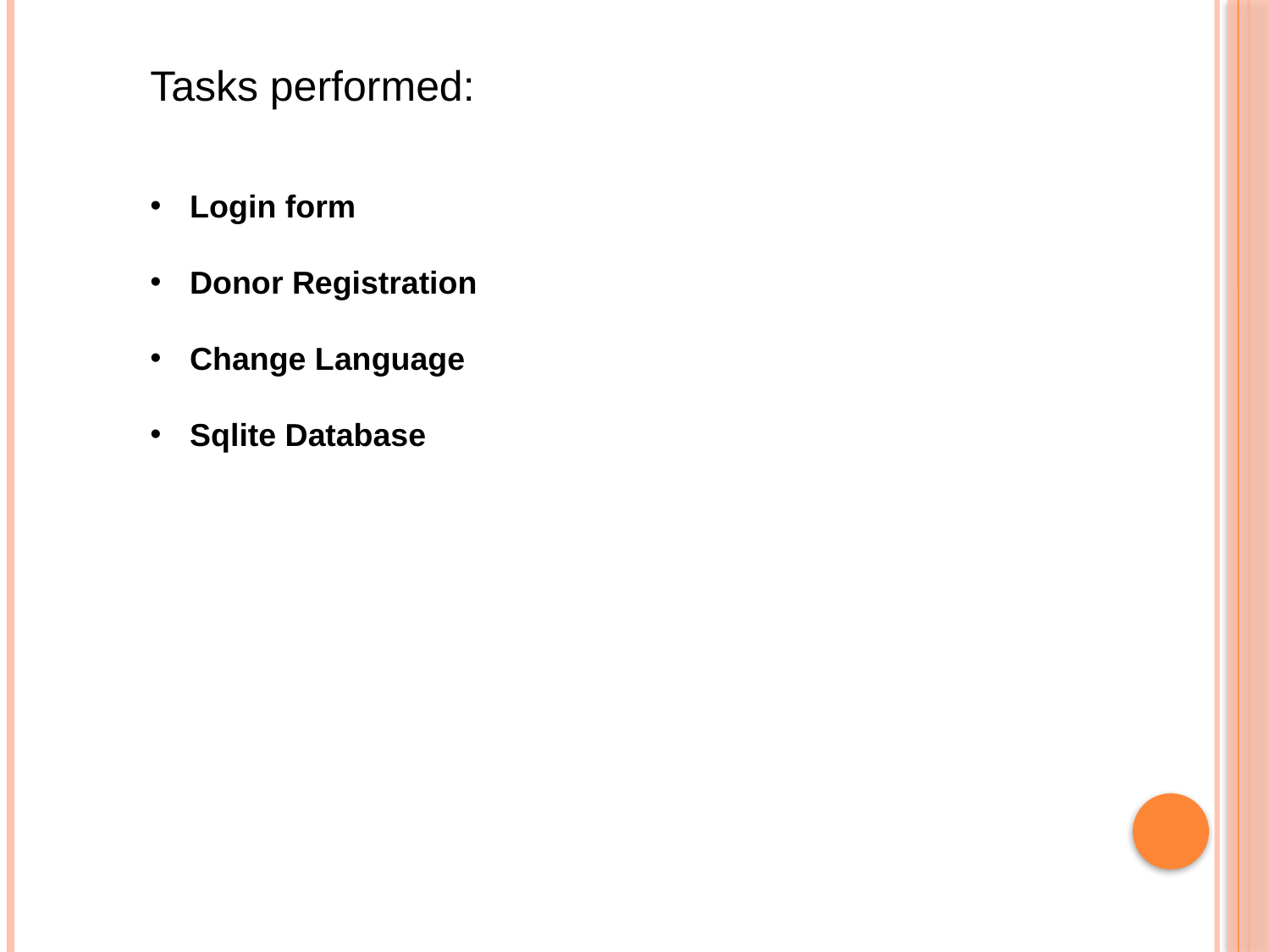

Tasks performed:

Login form

Donor Registration

Change Language

Sqlite Database